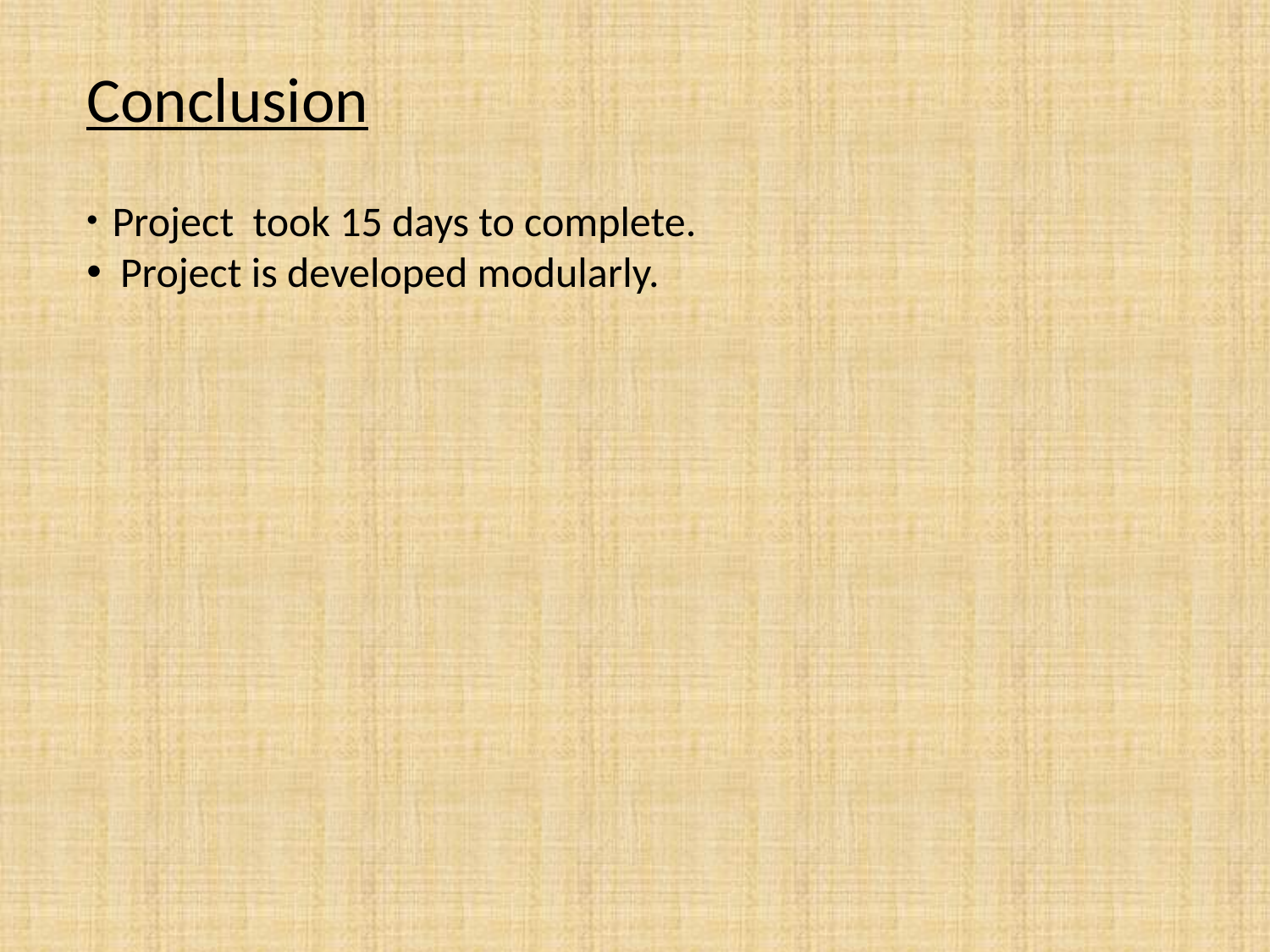

Conclusion

  Project  took 15 days to complete.
  Project is developed modularly.